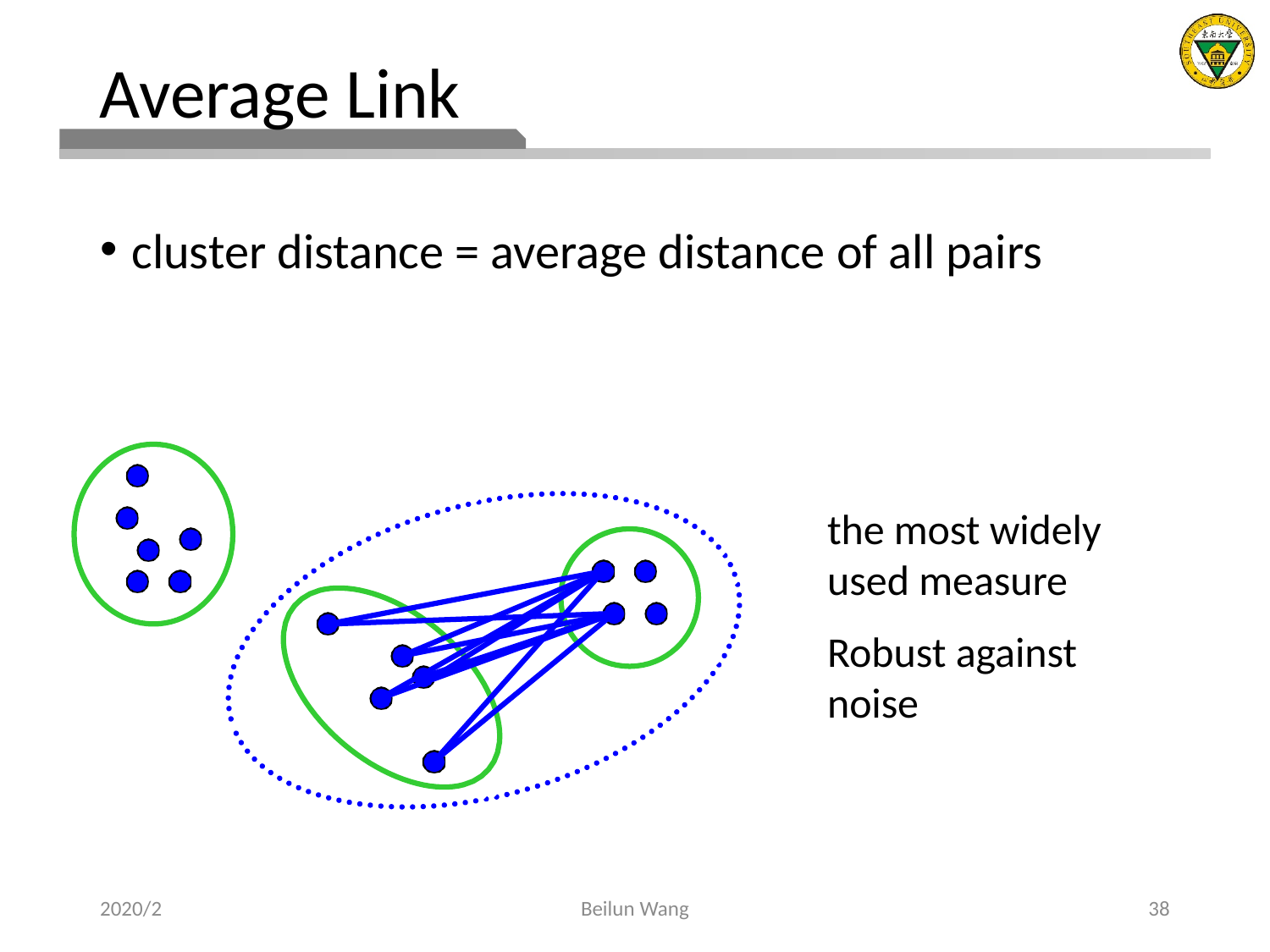

# Average Link
cluster distance = average distance of all pairs

the most widely  used measure
Robust against  noise

2020/2
Beilun Wang
38